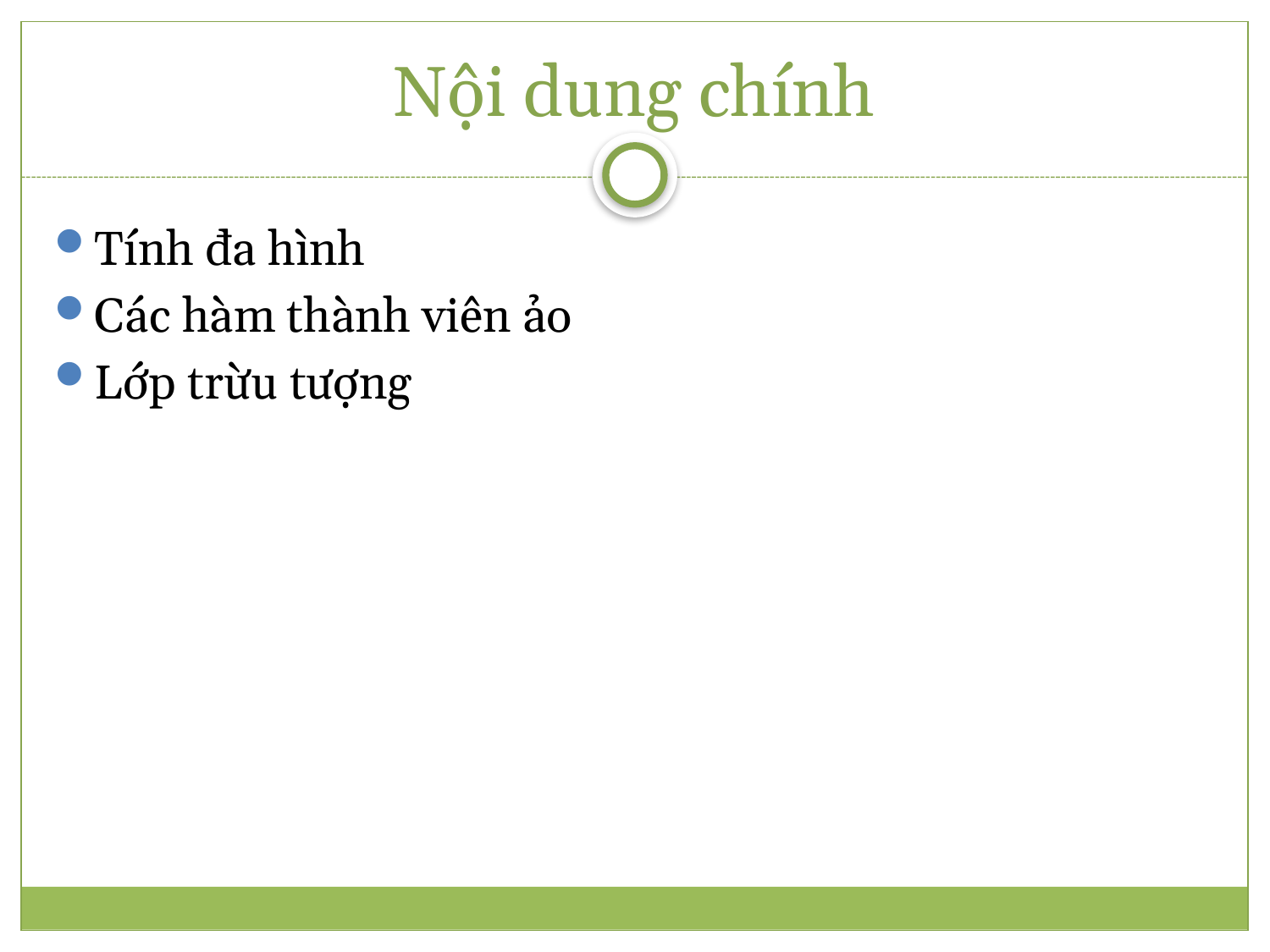

# Nội dung chính
Tính đa hình
Các hàm thành viên ảo
Lớp trừu tượng